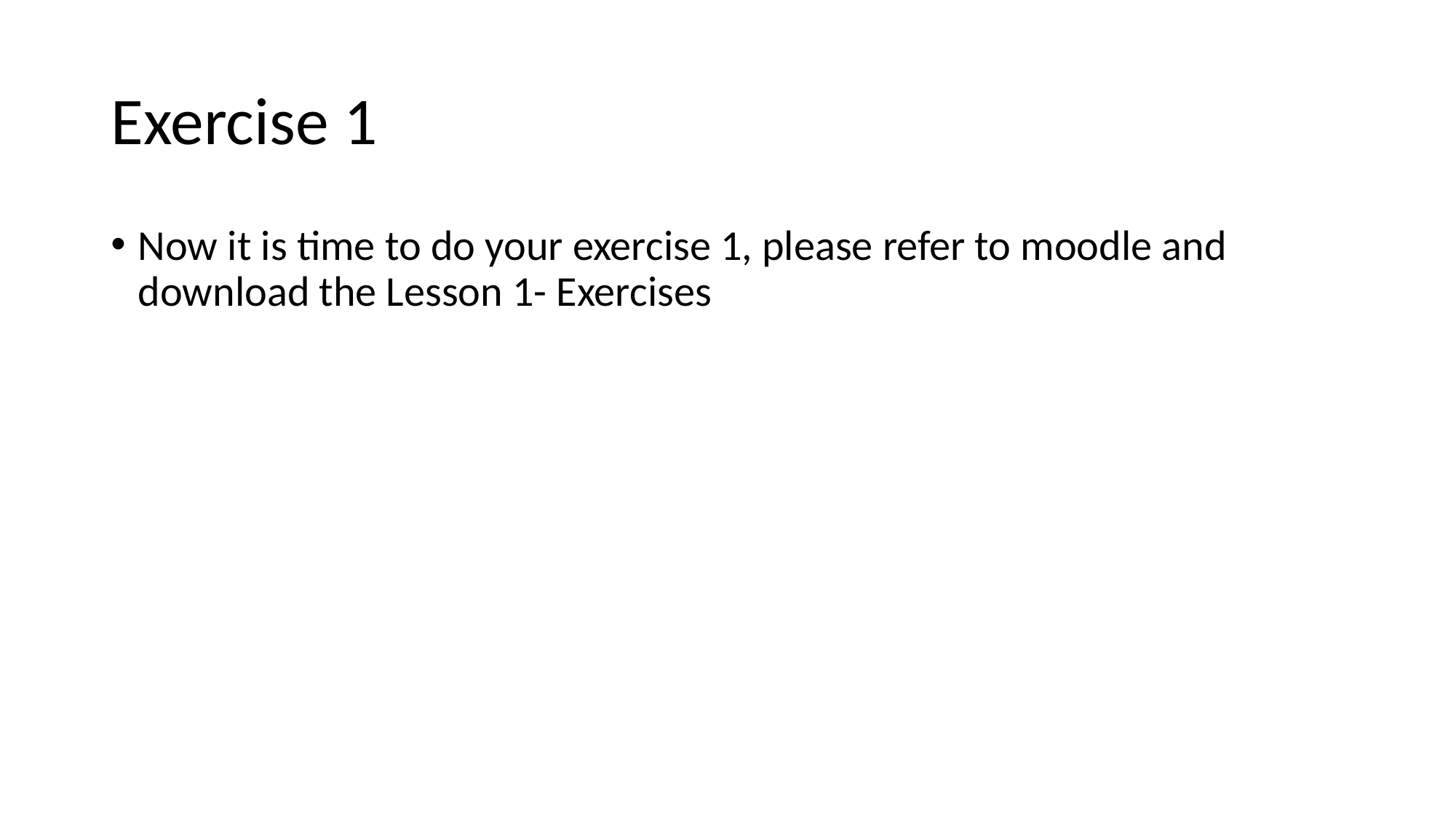

# Exercise 1
Now it is time to do your exercise 1, please refer to moodle and download the Lesson 1- Exercises